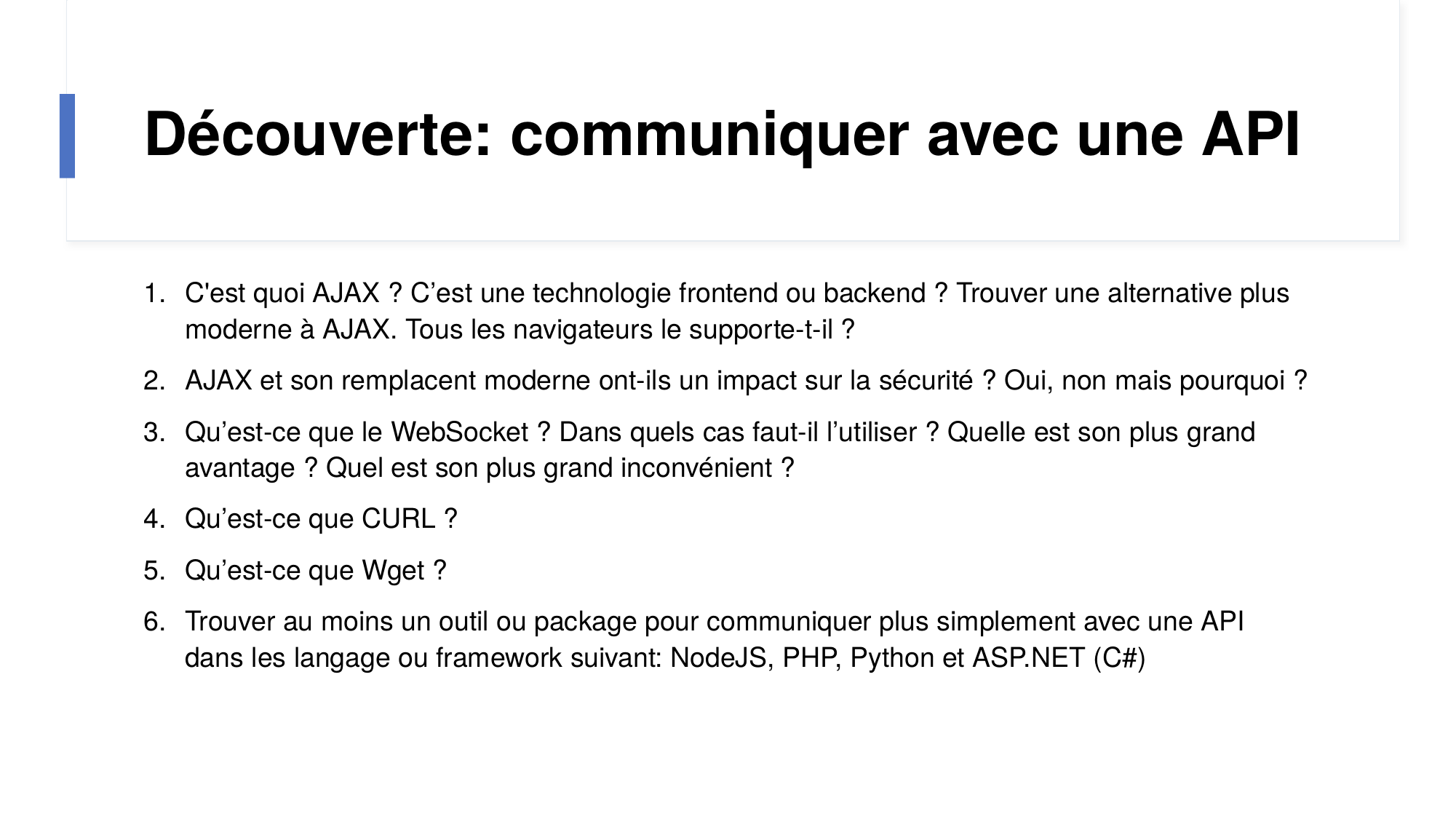

# Découverte: communiquer avec une API
C'est quoi AJAX ? C’est une technologie frontend ou backend ? Trouver une alternative plus moderne à AJAX. Tous les navigateurs le supporte-t-il ?
AJAX et son remplacent moderne ont-ils un impact sur la sécurité ? Oui, non mais pourquoi ?
Qu’est-ce que le WebSocket ? Dans quels cas faut-il l’utiliser ? Quelle est son plus grand avantage ? Quel est son plus grand inconvénient ?
Qu’est-ce que CURL ?
Qu’est-ce que Wget ?
Trouver au moins un outil ou package pour communiquer plus simplement avec une API dans les langage ou framework suivant: NodeJS, PHP, Python et ASP.NET (C#)